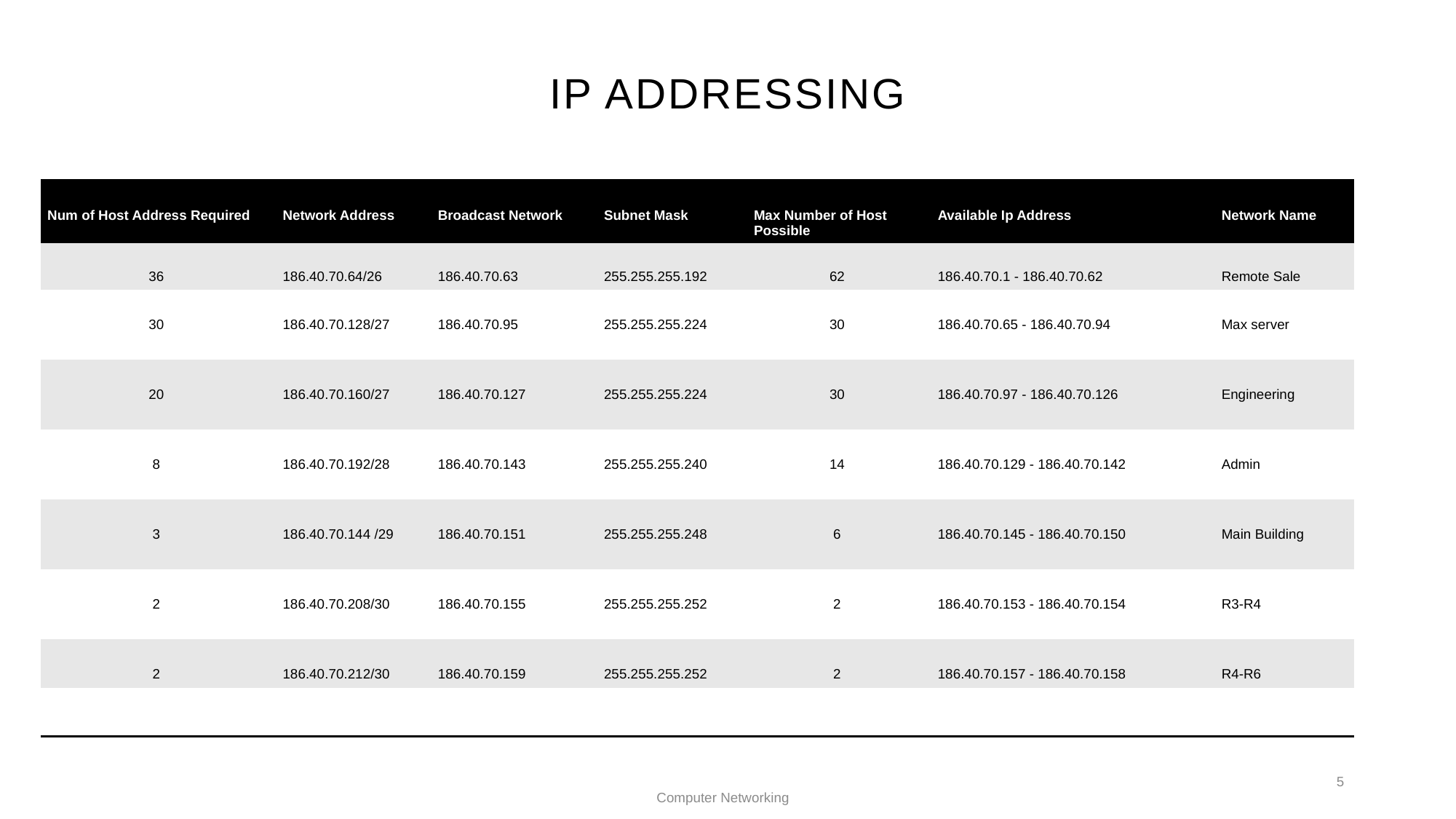

# Ip Addressing
| Num of Host Address Required | Network Address | Broadcast Network | Subnet Mask | Max Number of Host Possible | Available Ip Address | Network Name |
| --- | --- | --- | --- | --- | --- | --- |
| 36 | 186.40.70.64/26 | 186.40.70.63 | 255.255.255.192 | 62 | 186.40.70.1 - 186.40.70.62 | Remote Sale |
| 30 | 186.40.70.128/27 | 186.40.70.95 | 255.255.255.224 | 30 | 186.40.70.65 - 186.40.70.94 | Max server |
| 20 | 186.40.70.160/27 | 186.40.70.127 | 255.255.255.224 | 30 | 186.40.70.97 - 186.40.70.126 | Engineering |
| 8 | 186.40.70.192/28 | 186.40.70.143 | 255.255.255.240 | 14 | 186.40.70.129 - 186.40.70.142 | Admin |
| 3 | 186.40.70.144 /29 | 186.40.70.151 | 255.255.255.248 | 6 | 186.40.70.145 - 186.40.70.150 | Main Building |
| 2 | 186.40.70.208/30 | 186.40.70.155 | 255.255.255.252 | 2 | 186.40.70.153 - 186.40.70.154 | R3-R4 |
| 2 | 186.40.70.212/30 | 186.40.70.159 | 255.255.255.252 | 2 | 186.40.70.157 - 186.40.70.158 | R4-R6 |
|  |  |  |  |  |  |  |

5
Computer Networking